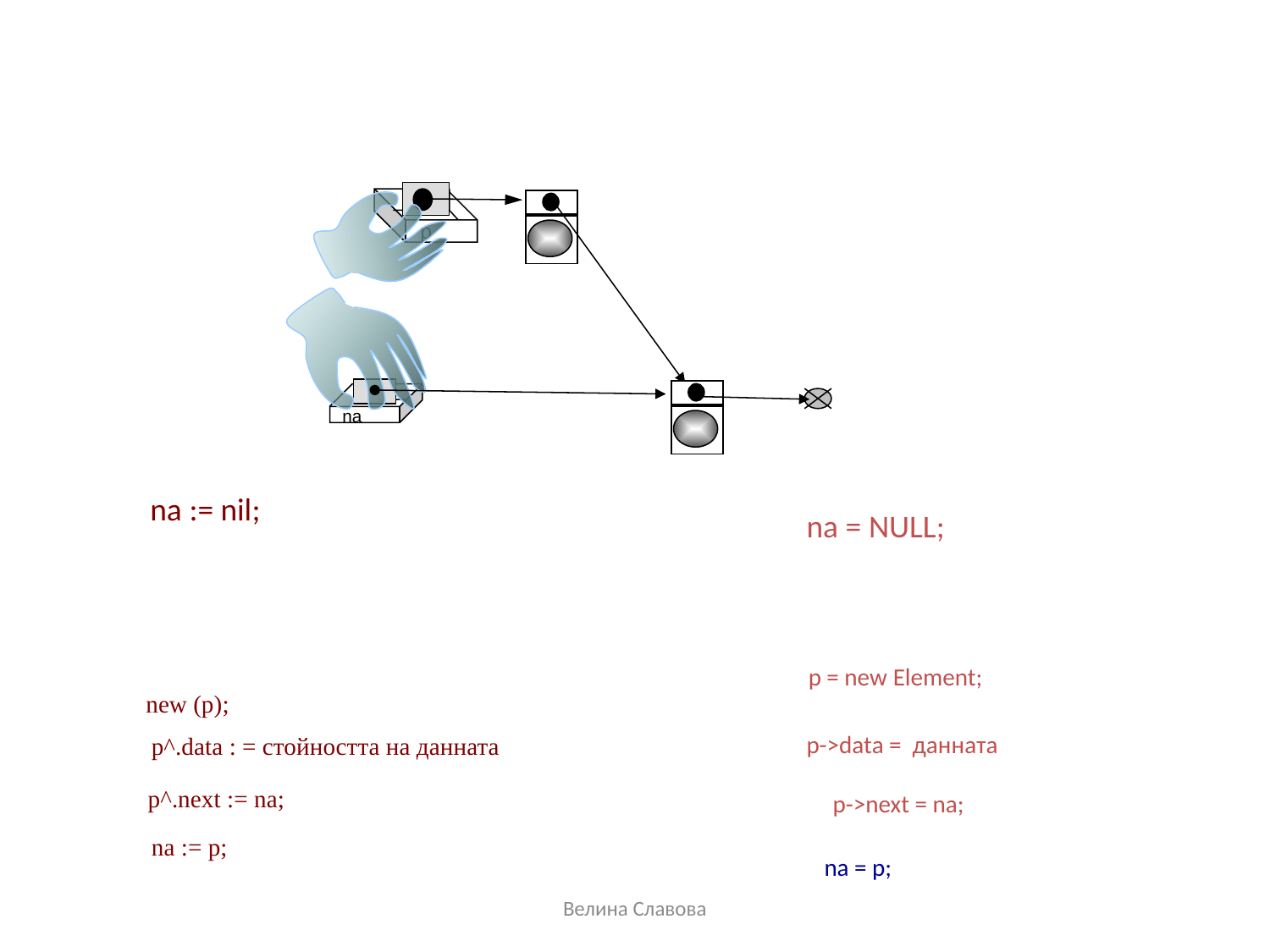

p

na

 na := nil;
 na = NULL;
p = new Еlement;
 new (p);
 p->data =  данната
p^.data : = стойността на данната
p^.next := na;
p->next = na;
 na := p;
 na = p;
Велина Славова